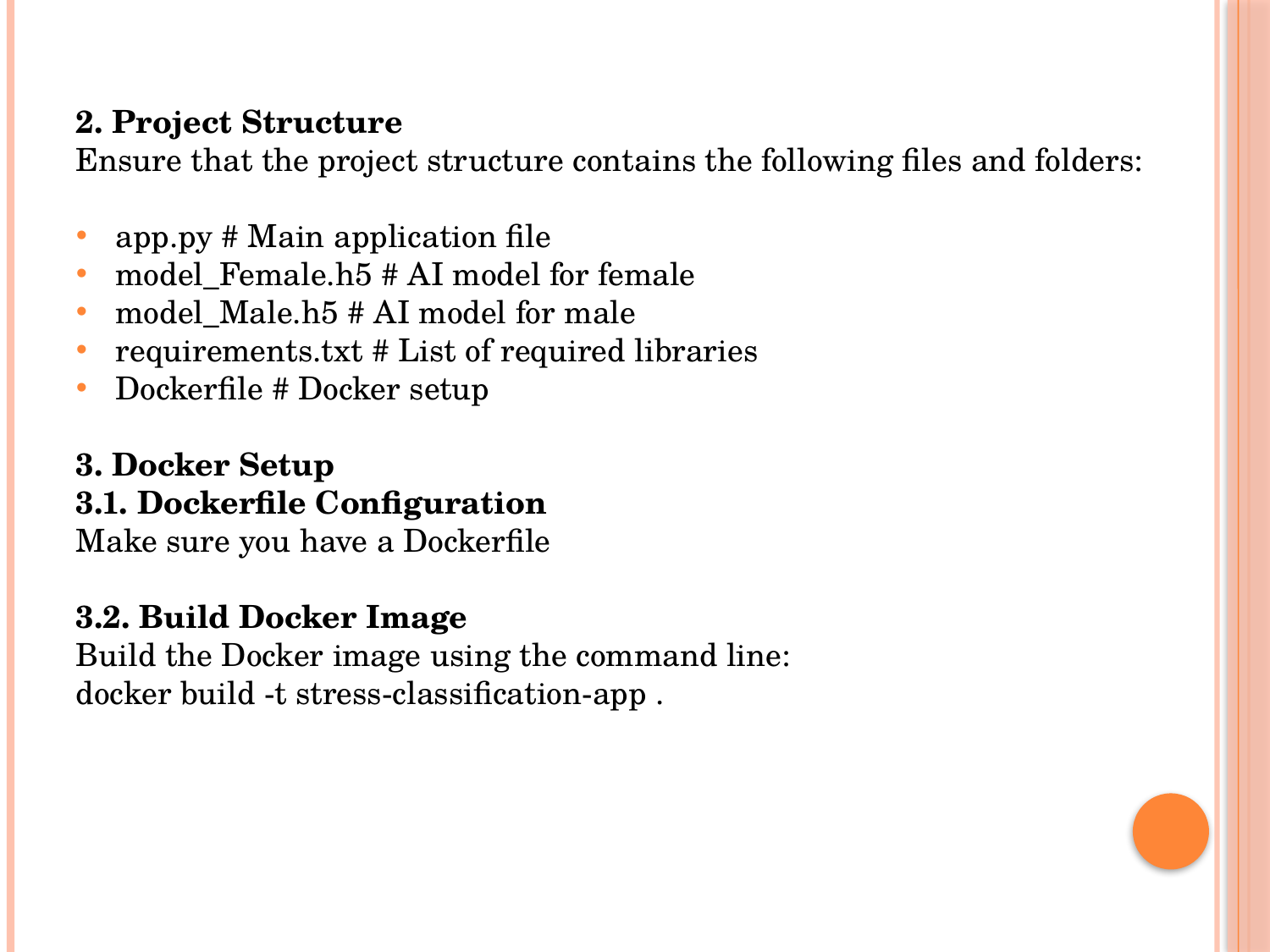

2. Project Structure
Ensure that the project structure contains the following files and folders:

app.py # Main application file
model_Female.h5 # AI model for female
model_Male.h5 # AI model for male
requirements.txt # List of required libraries
Dockerfile # Docker setup

3. Docker Setup
3.1. Dockerfile Configuration
Make sure you have a Dockerfile

3.2. Build Docker Image
Build the Docker image using the command line:
docker build -t stress-classification-app .